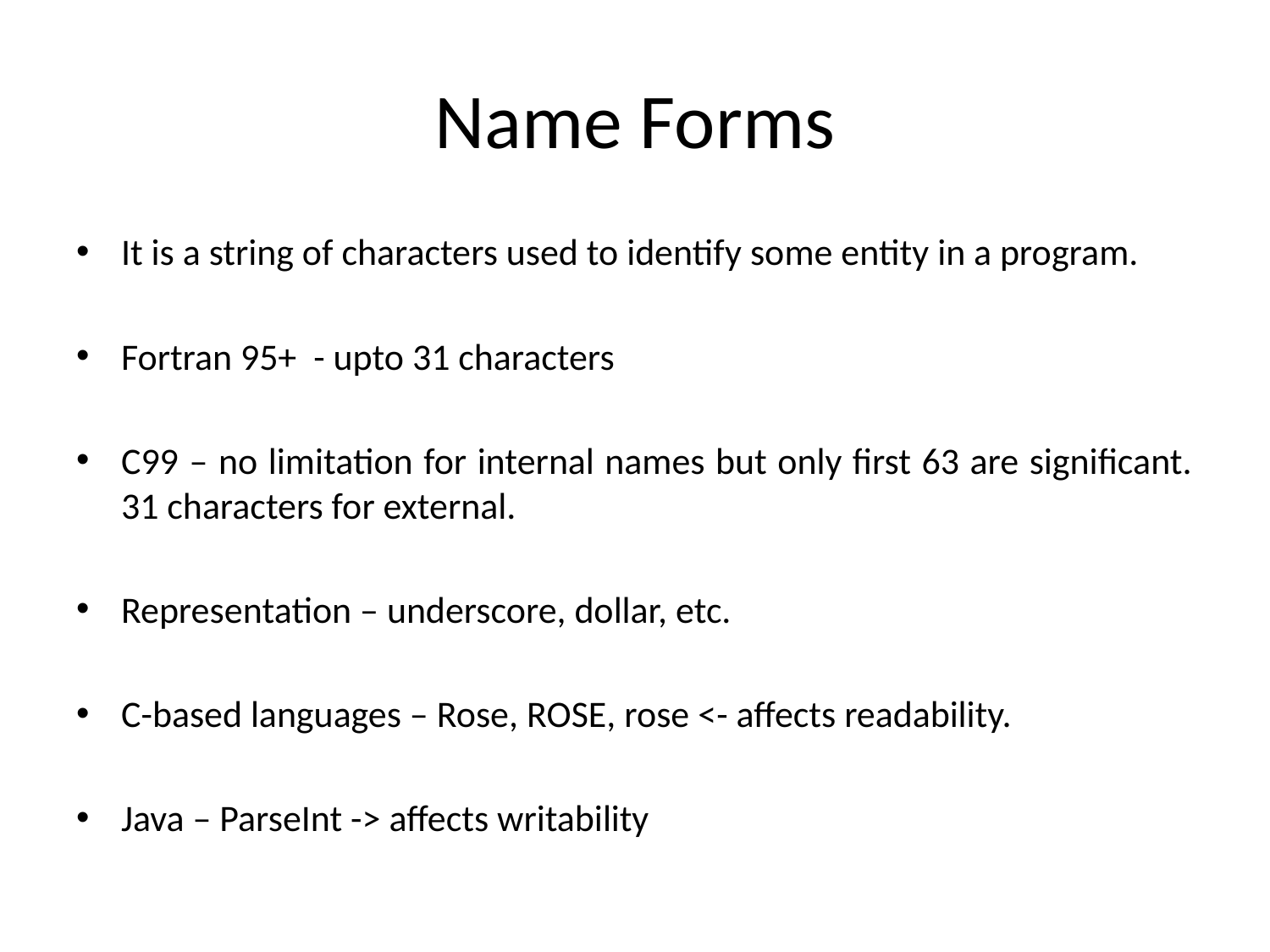

# Name Forms
It is a string of characters used to identify some entity in a program.

Fortran 95+  - upto 31 characters

C99 – no limitation for internal names but only first 63 are significant. 31 characters for external.

Representation – underscore, dollar, etc.

C-based languages – Rose, ROSE, rose <- affects readability.

Java – ParseInt -> affects writability